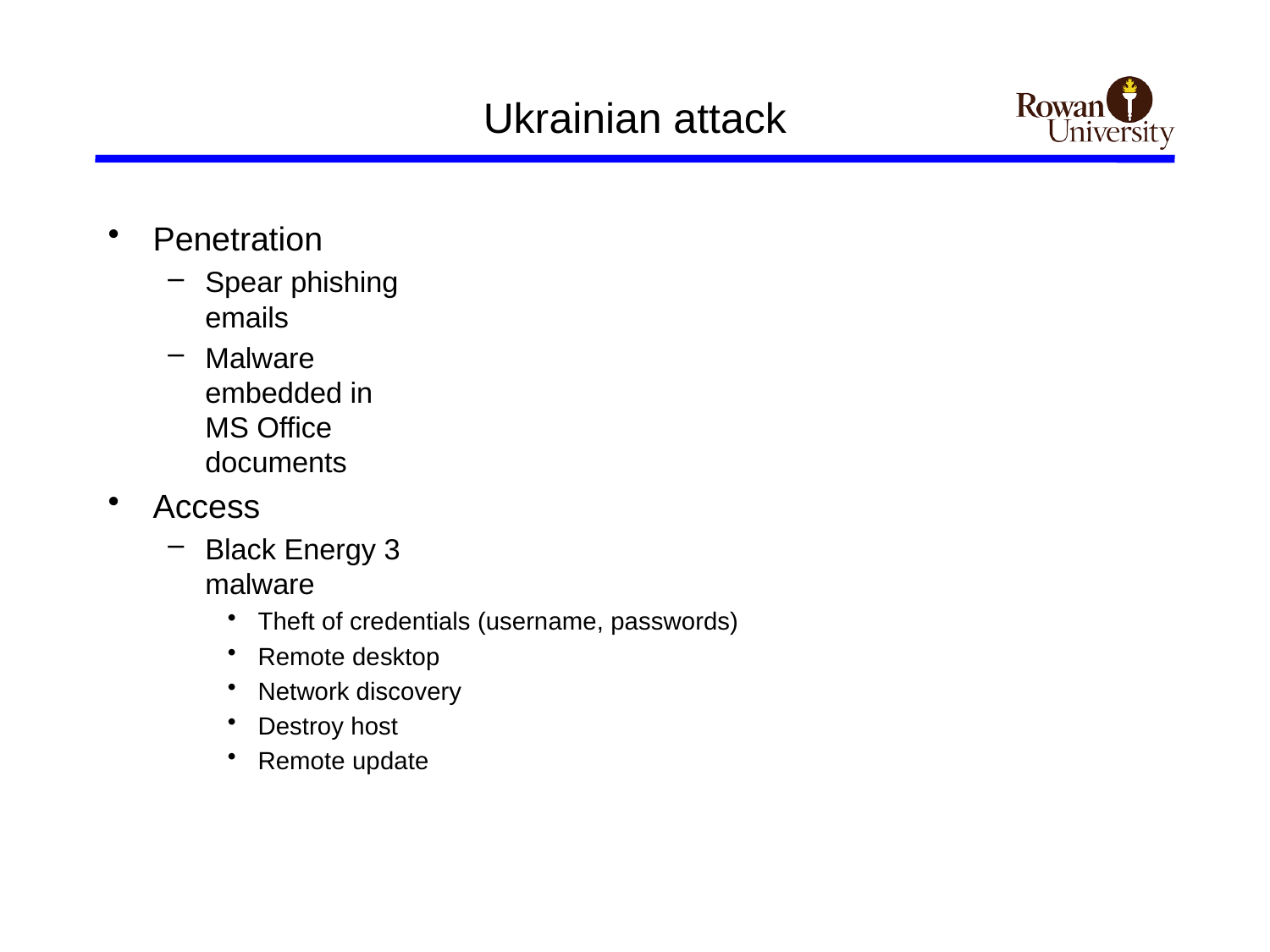

# Ukrainian attack
Penetration
Spear phishing
emails
Malware
embedded in
MS Office
documents
Access
Black Energy 3
malware
Theft of credentials (username, passwords)
Remote desktop
Network discovery
Destroy host
Remote update